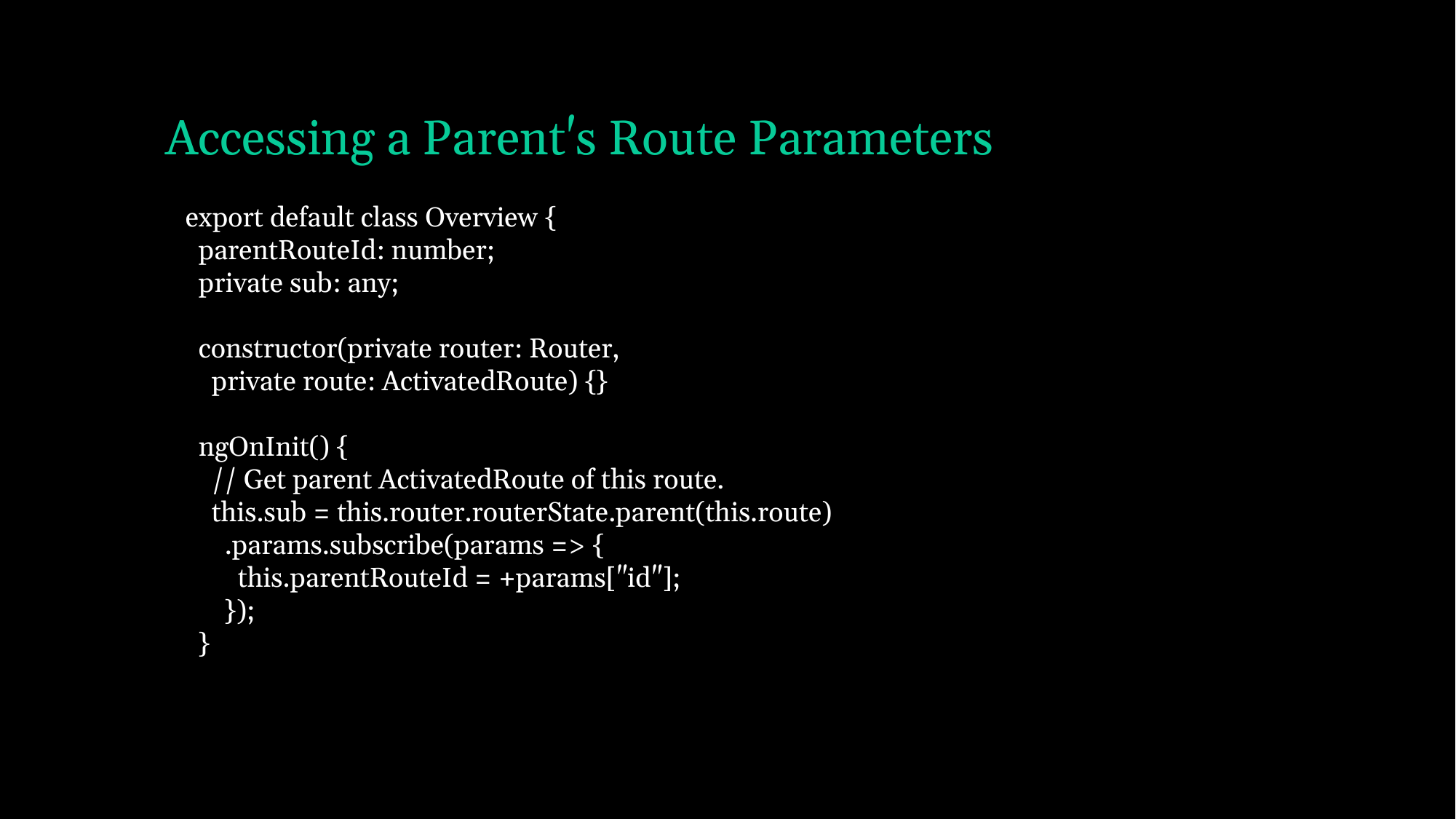

# Accessing a Parent's Route Parameters
export default class Overview {
  parentRouteId: number;
  private sub: any;

  constructor(private router: Router,
    private route: ActivatedRoute) {}

  ngOnInit() {
    // Get parent ActivatedRoute of this route.
    this.sub = this.router.routerState.parent(this.route)
      .params.subscribe(params => {
        this.parentRouteId = +params["id"];
      });
  }